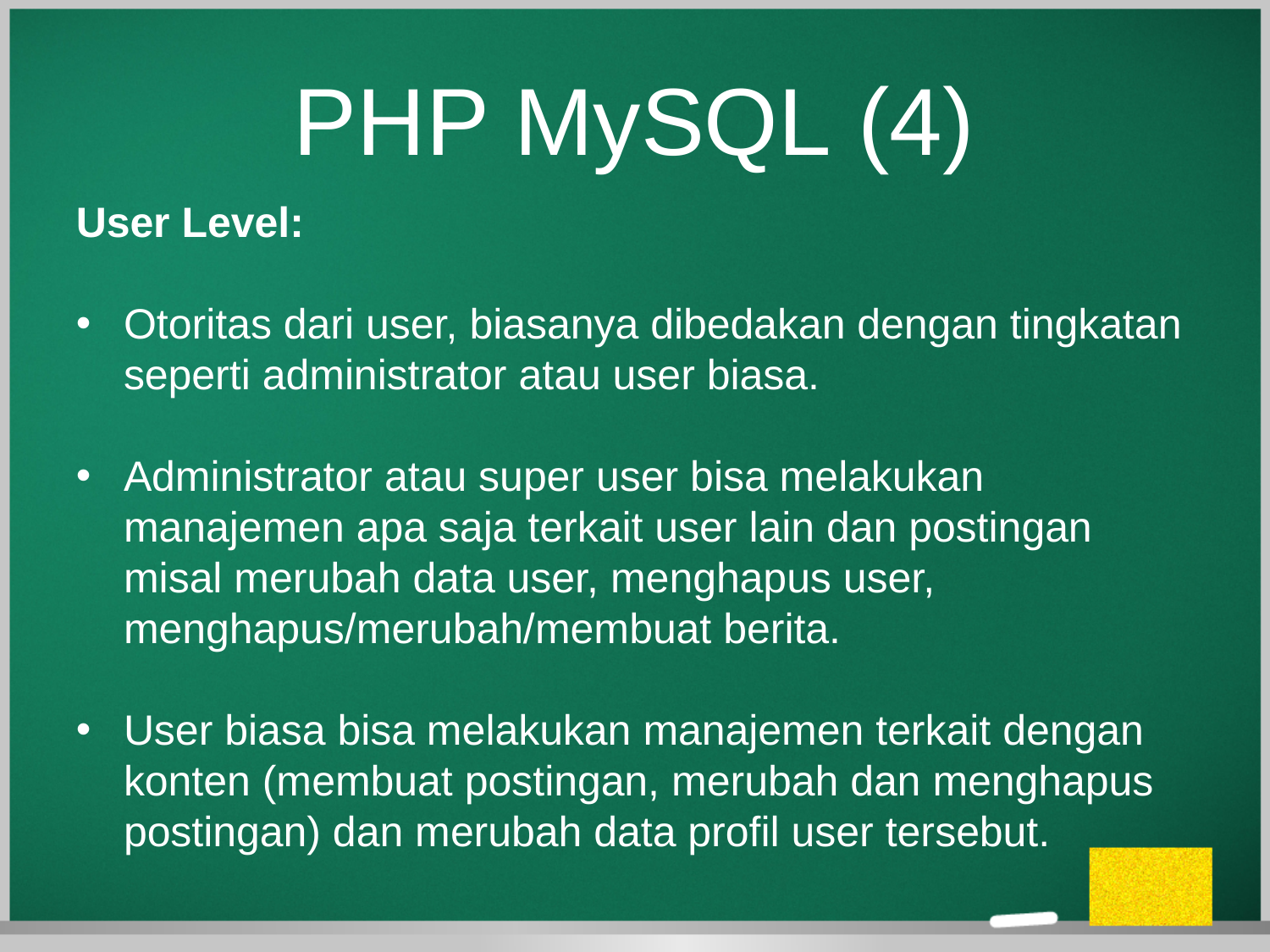

PHP MySQL (4)
User Level:

Otoritas dari user, biasanya dibedakan dengan tingkatan seperti administrator atau user biasa.

Administrator atau super user bisa melakukan manajemen apa saja terkait user lain dan postingan misal merubah data user, menghapus user, menghapus/merubah/membuat berita.

User biasa bisa melakukan manajemen terkait dengan konten (membuat postingan, merubah dan menghapus postingan) dan merubah data profil user tersebut.